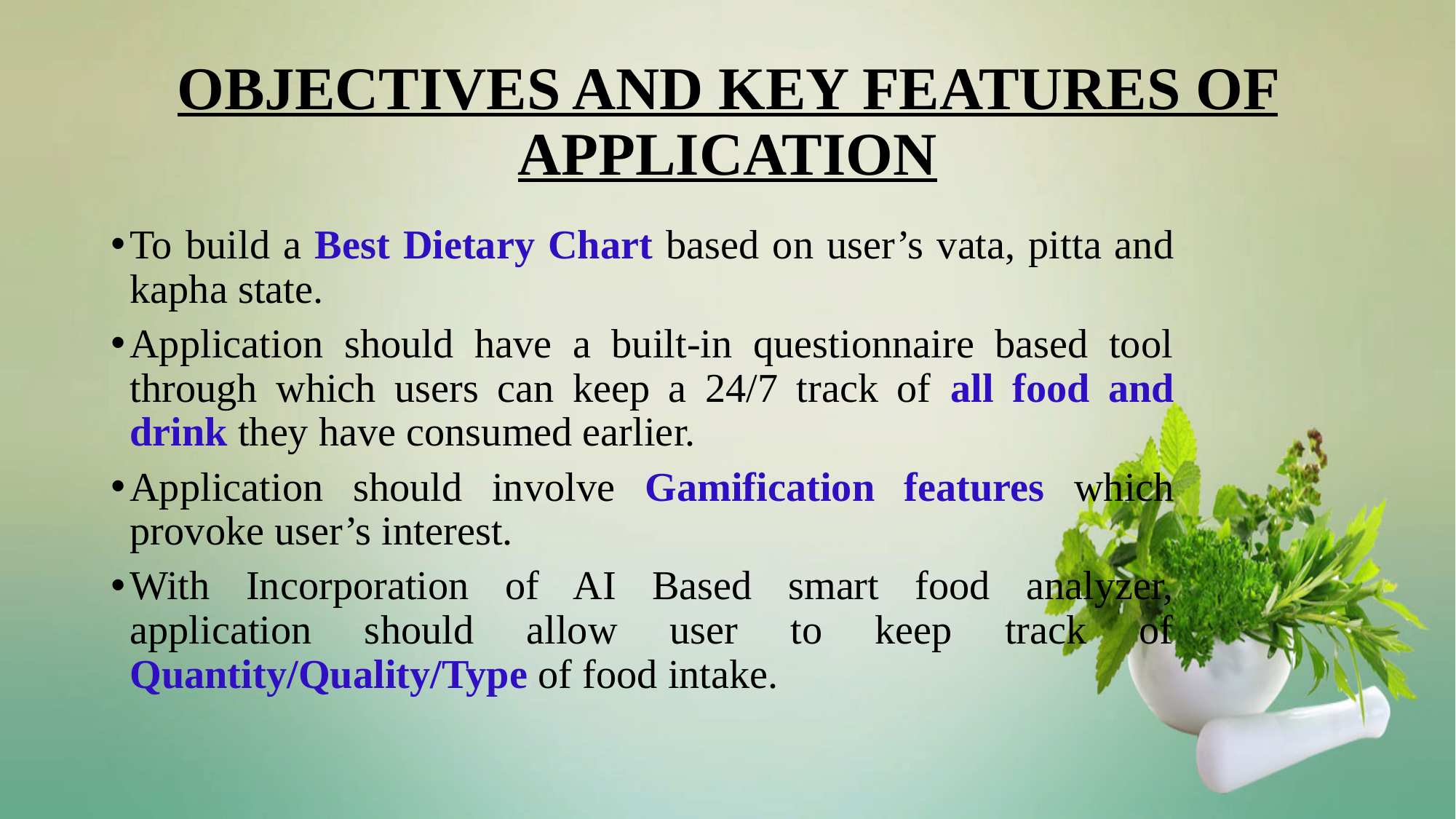

# OBJECTIVES AND KEY FEATURES OF APPLICATION
To build a Best Dietary Chart based on user’s vata, pitta and kapha state.
Application should have a built-in questionnaire based tool through which users can keep a 24/7 track of all food and drink they have consumed earlier.
Application should involve Gamification features which provoke user’s interest.
With Incorporation of AI Based smart food analyzer, application should allow user to keep track of Quantity/Quality/Type of food intake.